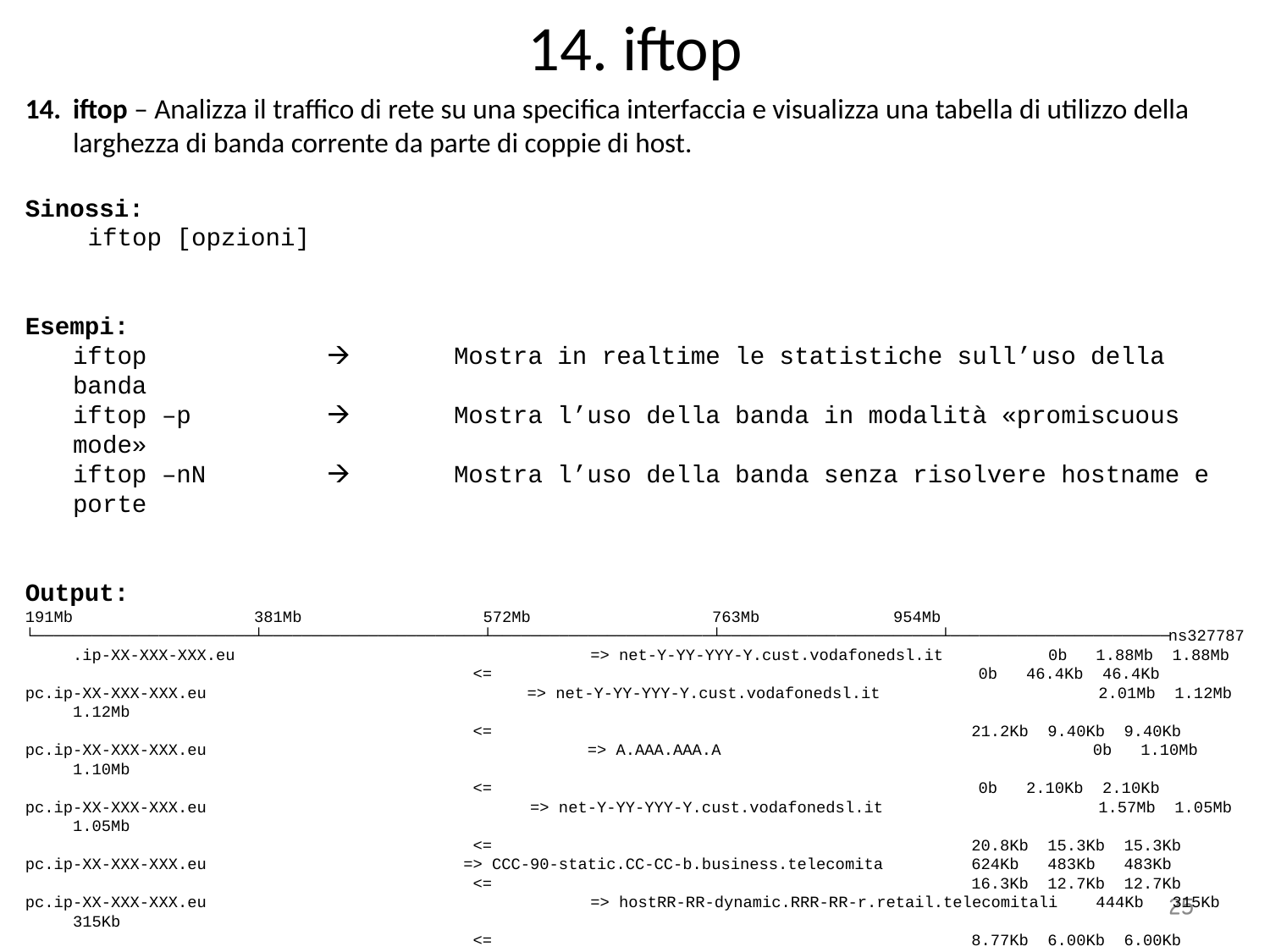

14. iftop
iftop – Analizza il traffico di rete su una specifica interfaccia e visualizza una tabella di utilizzo della larghezza di banda corrente da parte di coppie di host.

Sinossi:
	 iftop [opzioni]

Esempi:
	iftop 		🡪	Mostra in realtime le statistiche sull’uso della banda
	iftop –p		🡪	Mostra l’uso della banda in modalità «promiscuous mode»
	iftop –nN	🡪	Mostra l’uso della banda senza risolvere hostname e porte

Output:
191Mb                   381Mb                   572Mb                   763Mb              954Mb
└───────────────────────┴───────────────────────┴───────────────────────┴───────────────────────┴───────────────────────ns327787.ip-XX-XXX-XXX.eu                     		 => net-Y-YY-YYY-Y.cust.vodafonedsl.it           0b   1.88Mb  1.88Mb
                                               <=                                                   0b   46.4Kb  46.4Kb
pc.ip-XX-XXX-XXX.eu 	                     => net-Y-YY-YYY-Y.cust.vodafonedsl.it            	 2.01Mb  1.12Mb  1.12Mb
                                               <=                                               	 21.2Kb  9.40Kb  9.40Kb
pc.ip-XX-XXX-XXX.eu       		              => A.AAA.AAA.A                                       0b   1.10Mb  1.10Mb
                                               <=                                                   0b   2.10Kb  2.10Kb
pc.ip-XX-XXX-XXX.eu              	        => net-Y-YY-YYY-Y.cust.vodafonedsl.it         	 1.57Mb  1.05Mb  1.05Mb
                                               <=                                                	 20.8Kb  15.3Kb  15.3Kb
pc.ip-XX-XXX-XXX.eu                     	 => CCC-90-static.CC-CC-b.business.telecomita  	 624Kb   483Kb   483Kb
                                               <=                                                	 16.3Kb  12.7Kb  12.7Kb
pc.ip-XX-XXX-XXX.eu                  		 => hostRR-RR-dynamic.RRR-RR-r.retail.telecomitali    444Kb   315Kb   315Kb
                                               <=                                                	 8.77Kb  6.00Kb  6.00Kb
pc.ip-XX-XXX-XXX.eu                   		 => S-SSS-S-SS.ipSS.fastwebnet.it                 	 252Kb   288Kb   288Kb
                                               <=                                                	 6.41Kb  4.48Kb  4.48Kb
────────────────────────────────────────────────────────────────────────────────────────────────────────────────────────TX:             cum:   5.41MB   peak:   9.62Mb                                          rates:   6.41Mb  7.21Mb  7.21Mb
RX:                    95.3KB            175Kb                                                    129Kb   127Kb   127Kb
TOTAL:                 5.50MB           9.79Mb                                                   6.54Mb  7.34Mb  7.34Mb
25